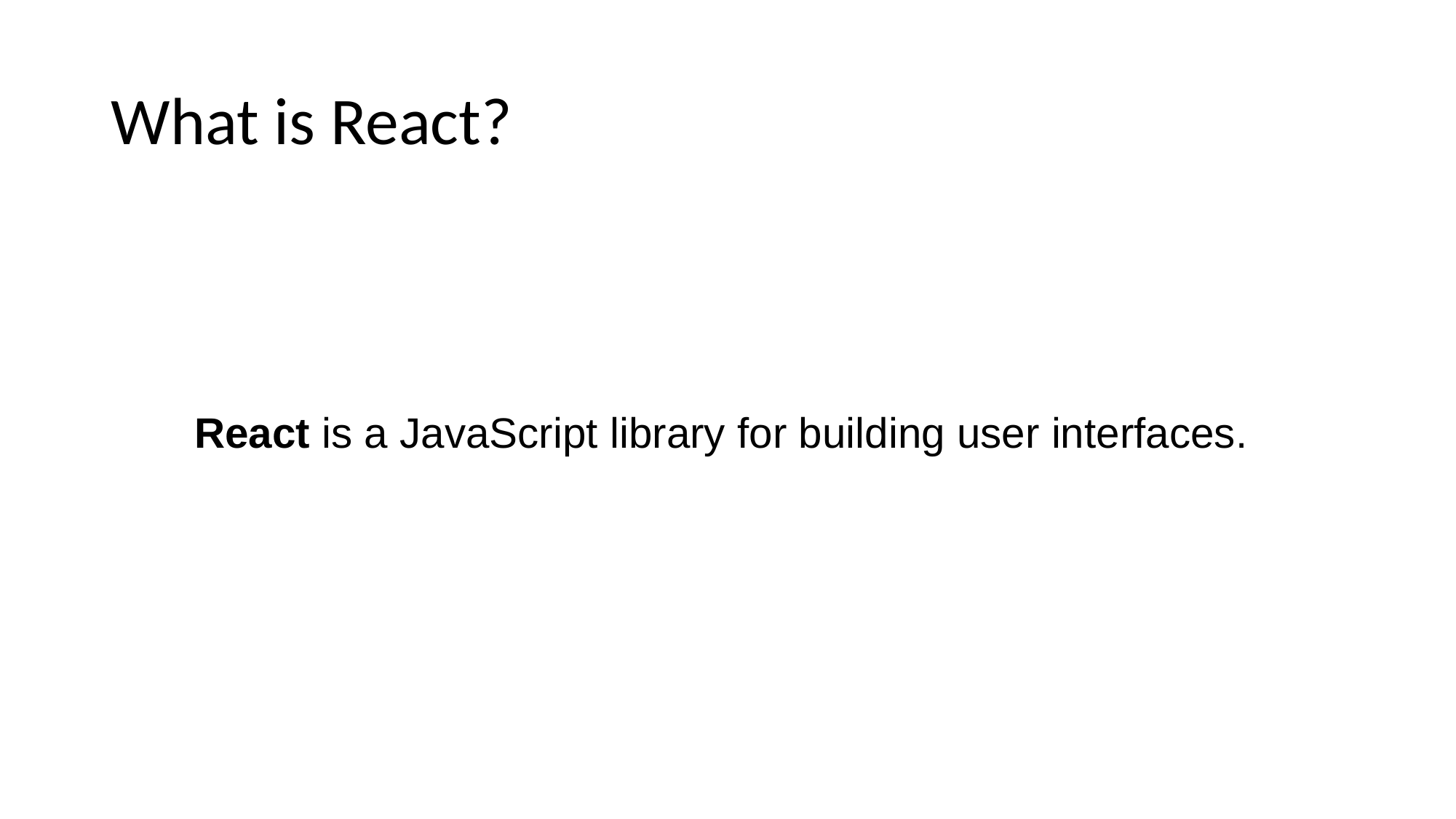

# What is React?

React is a JavaScript library for building user interfaces.